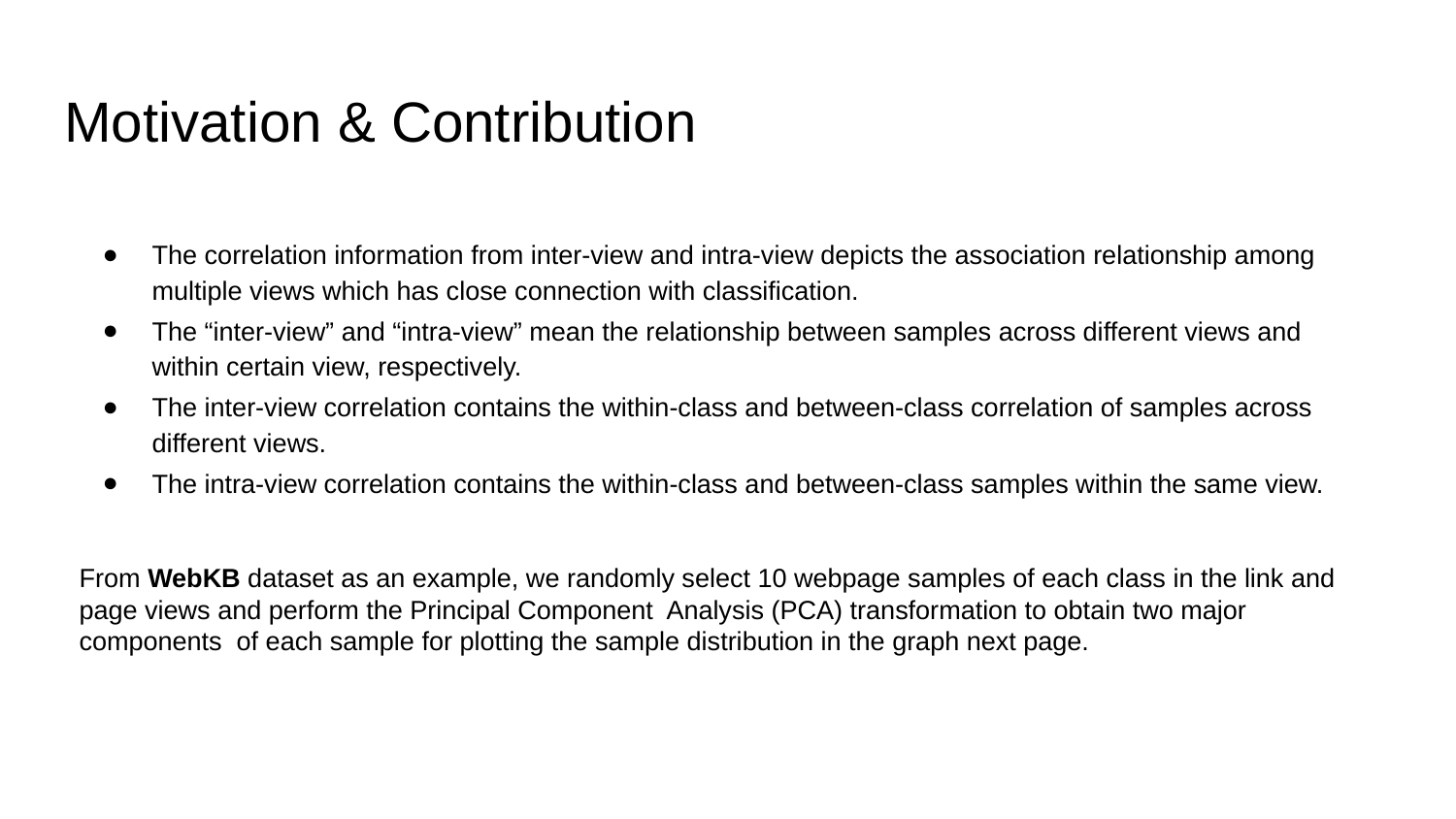

# Motivation & Contribution
The correlation information from inter-view and intra-view depicts the association relationship among multiple views which has close connection with classification.
The “inter-view” and “intra-view” mean the relationship between samples across different views and within certain view, respectively.
The inter-view correlation contains the within-class and between-class correlation of samples across different views.
The intra-view correlation contains the within-class and between-class samples within the same view.

From WebKB dataset as an example, we randomly select 10 webpage samples of each class in the link and page views and perform the Principal Component  Analysis (PCA) transformation to obtain two major components  of each sample for plotting the sample distribution in the graph next page.